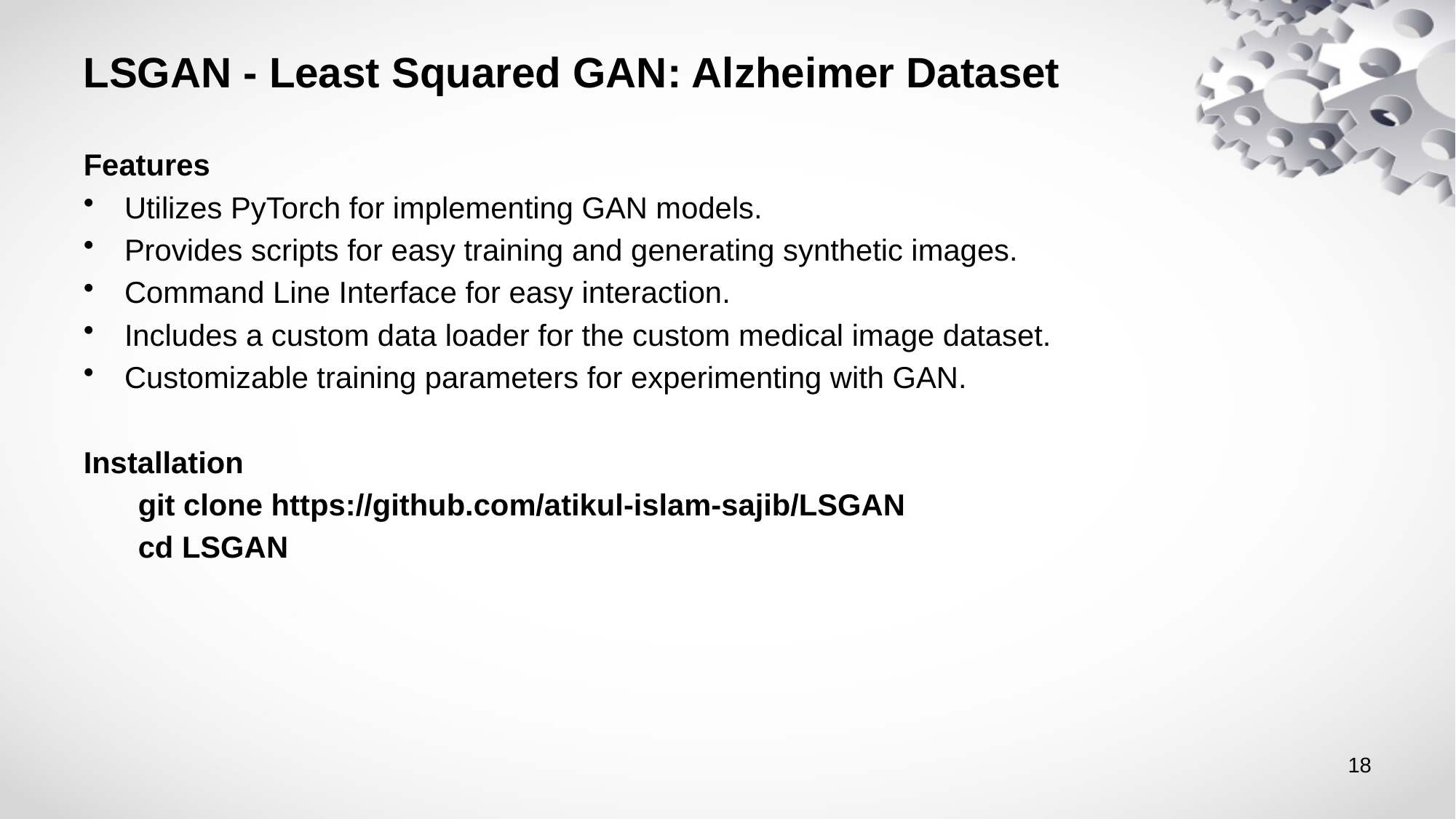

# LSGAN - Least Squared GAN: Alzheimer Dataset
Features
Utilizes PyTorch for implementing GAN models.
Provides scripts for easy training and generating synthetic images.
Command Line Interface for easy interaction.
Includes a custom data loader for the custom medical image dataset.
Customizable training parameters for experimenting with GAN.

Installation
git clone https://github.com/atikul-islam-sajib/LSGAN
cd LSGAN

18